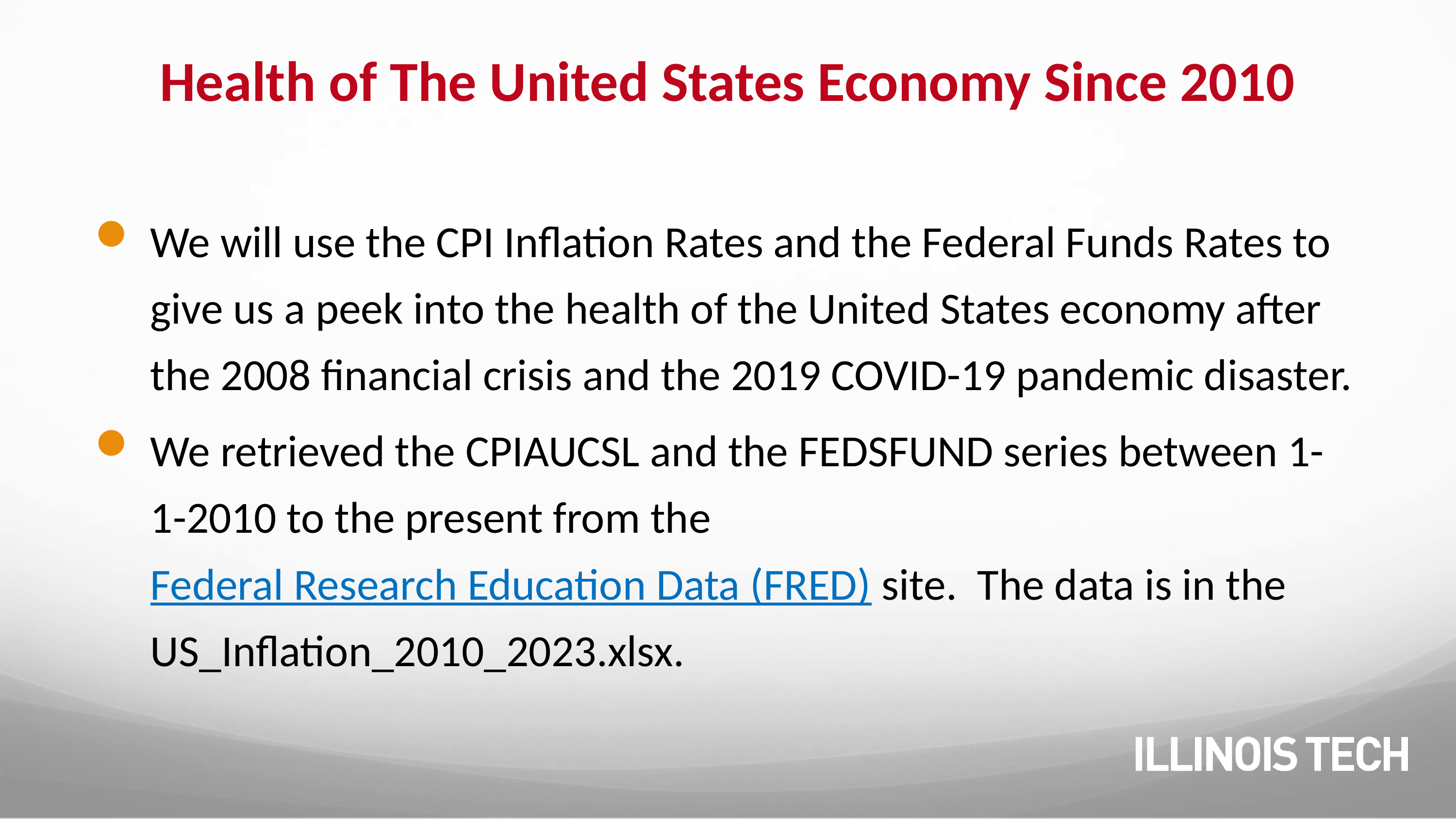

# Health of The United States Economy Since 2010
We will use the CPI Inflation Rates and the Federal Funds Rates to give us a peek into the health of the United States economy after the 2008 financial crisis and the 2019 COVID-19 pandemic disaster.
We retrieved the CPIAUCSL and the FEDSFUND series between 1-1-2010 to the present from the Federal Research Education Data (FRED) site.  The data is in the US_Inflation_2010_2023.xlsx.